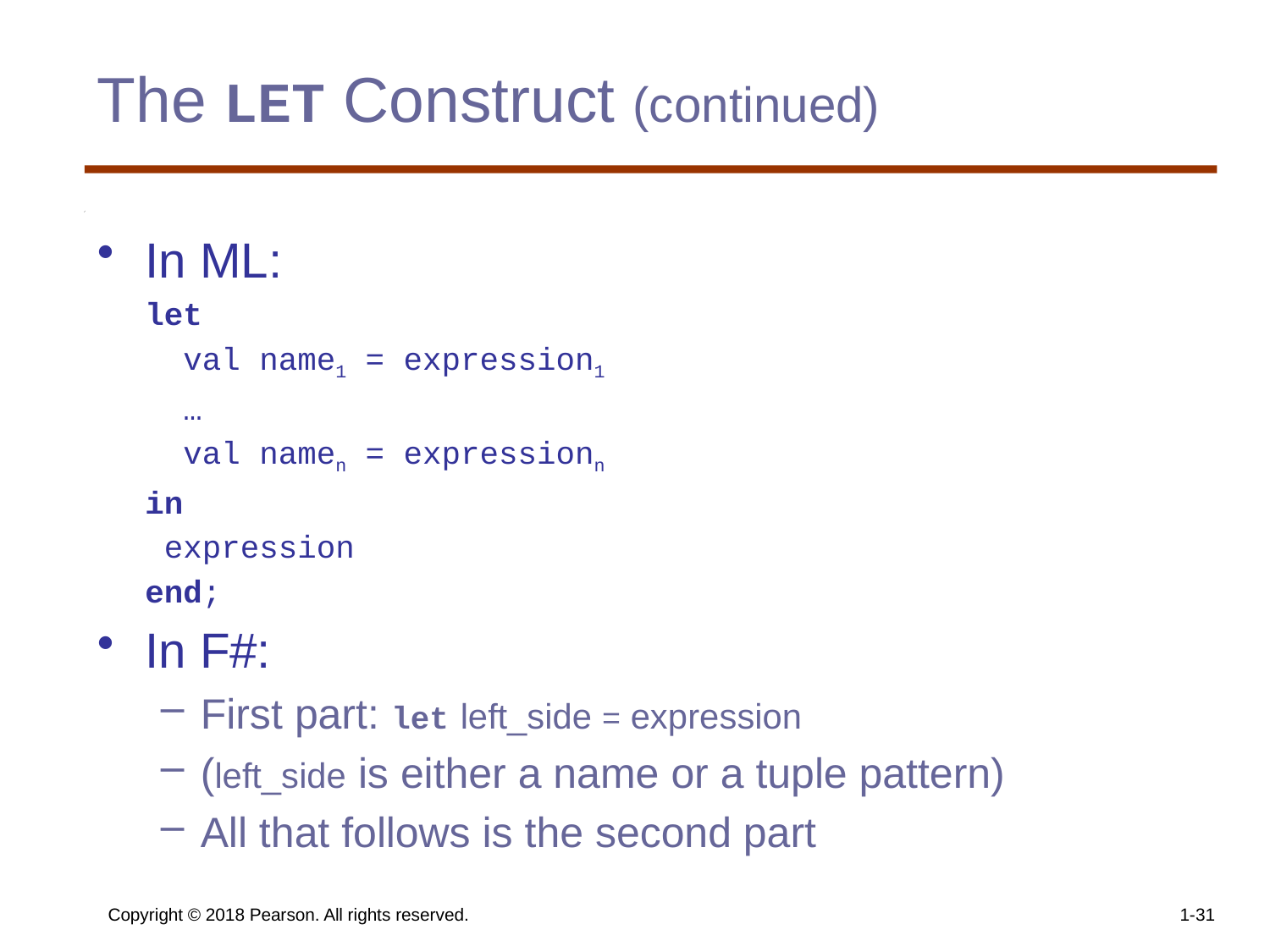

# The LET Construct (continued)
In ML:
	let
	  val name1 = expression1
	  …
	  val namen = expressionn
	in
 	 expression
	end;
In F#:
First part: let left_side = expression
(left_side is either a name or a tuple pattern)
All that follows is the second part
Copyright © 2018 Pearson. All rights reserved.
1-31